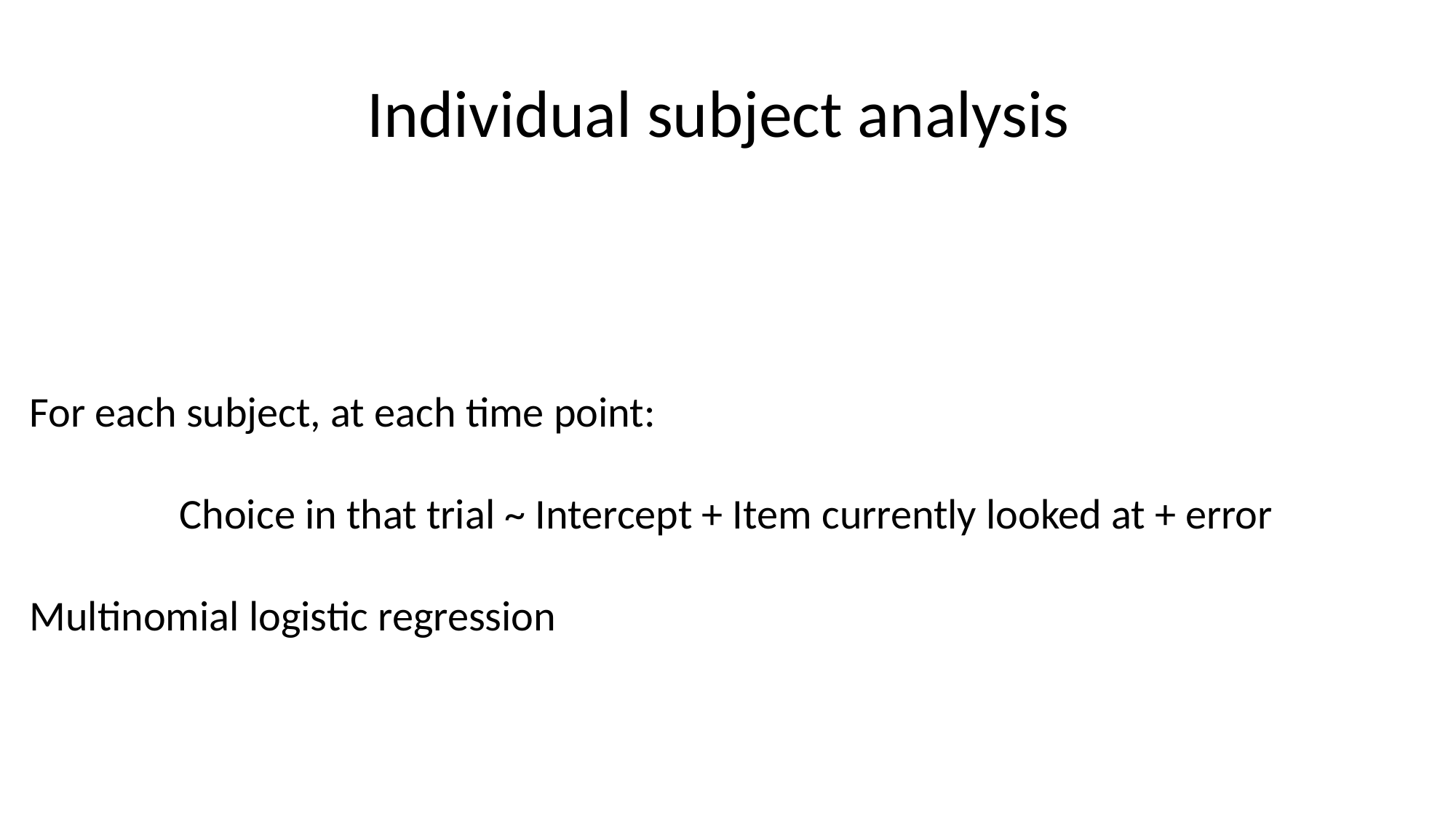

# Individual subject analysis
For each subject, at each time point:

Choice in that trial ~ Intercept + Item currently looked at + error

Multinomial logistic regression